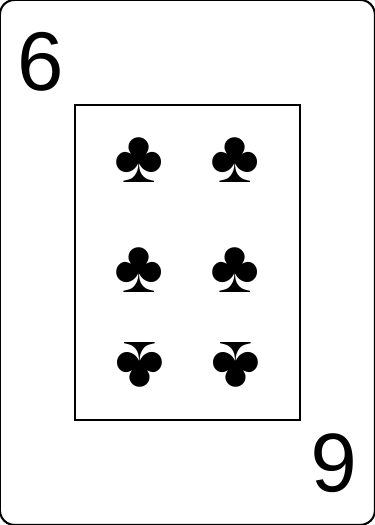

6
♣
♣

♣
♣
♣
♣
6